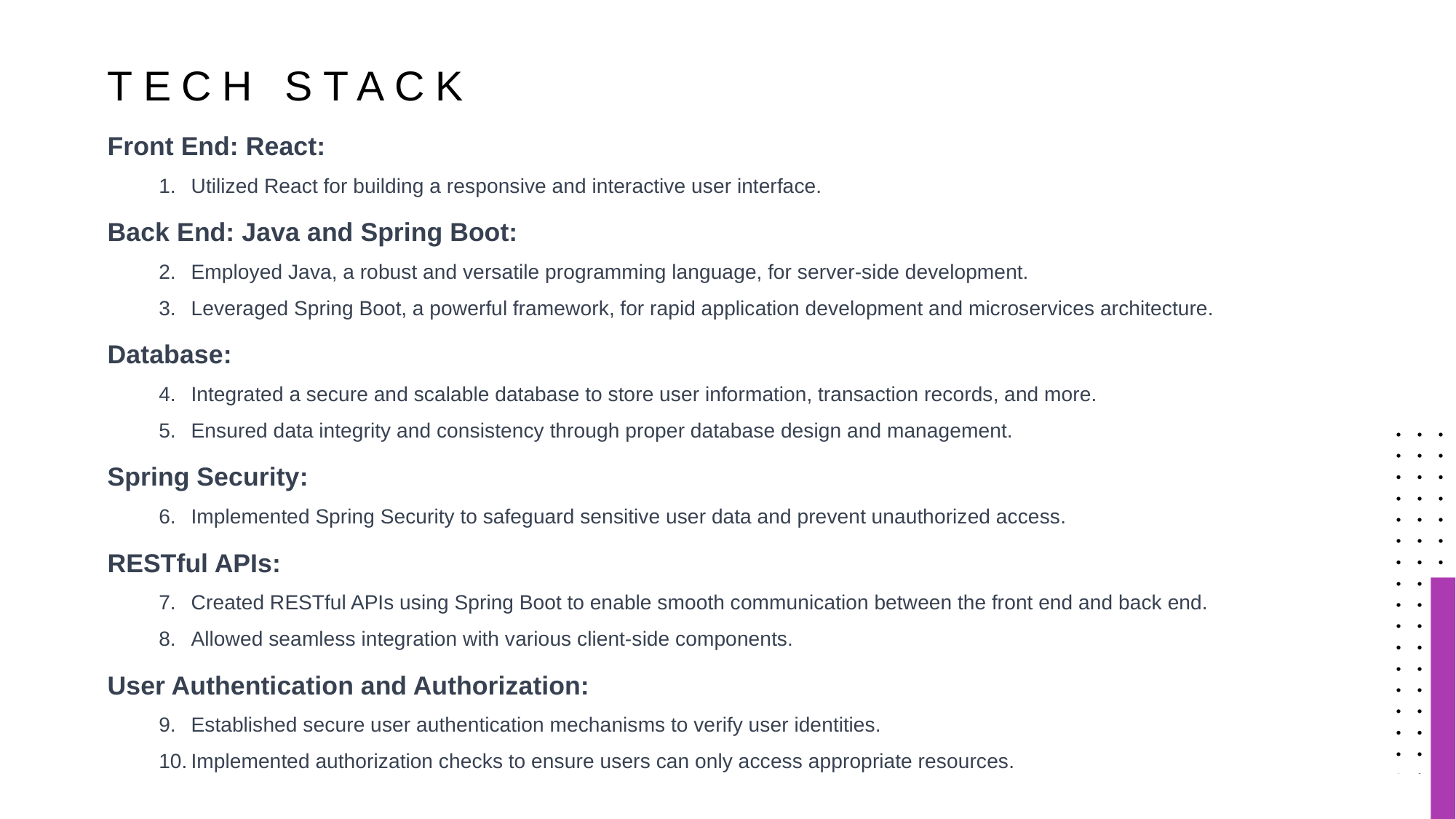

# Tech stack
Front End: React:
Utilized React for building a responsive and interactive user interface.
Back End: Java and Spring Boot:
Employed Java, a robust and versatile programming language, for server-side development.
Leveraged Spring Boot, a powerful framework, for rapid application development and microservices architecture.
Database:
Integrated a secure and scalable database to store user information, transaction records, and more.
Ensured data integrity and consistency through proper database design and management.
Spring Security:
Implemented Spring Security to safeguard sensitive user data and prevent unauthorized access.
RESTful APIs:
Created RESTful APIs using Spring Boot to enable smooth communication between the front end and back end.
Allowed seamless integration with various client-side components.
User Authentication and Authorization:
Established secure user authentication mechanisms to verify user identities.
Implemented authorization checks to ensure users can only access appropriate resources.